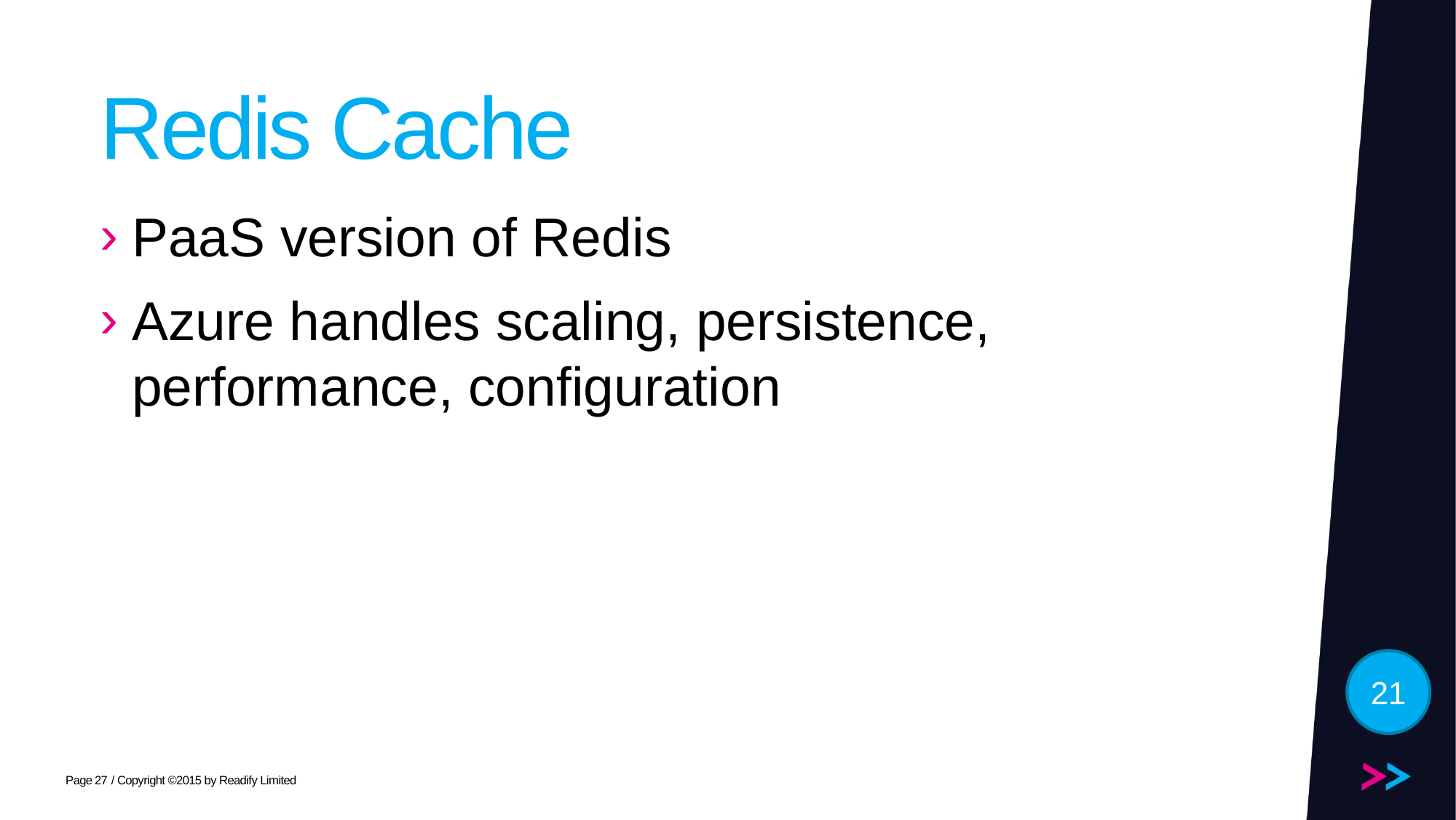

# Redis Cache
PaaS version of Redis
Azure handles scaling, persistence, performance, configuration
21
27
/ Copyright ©2015 by Readify Limited